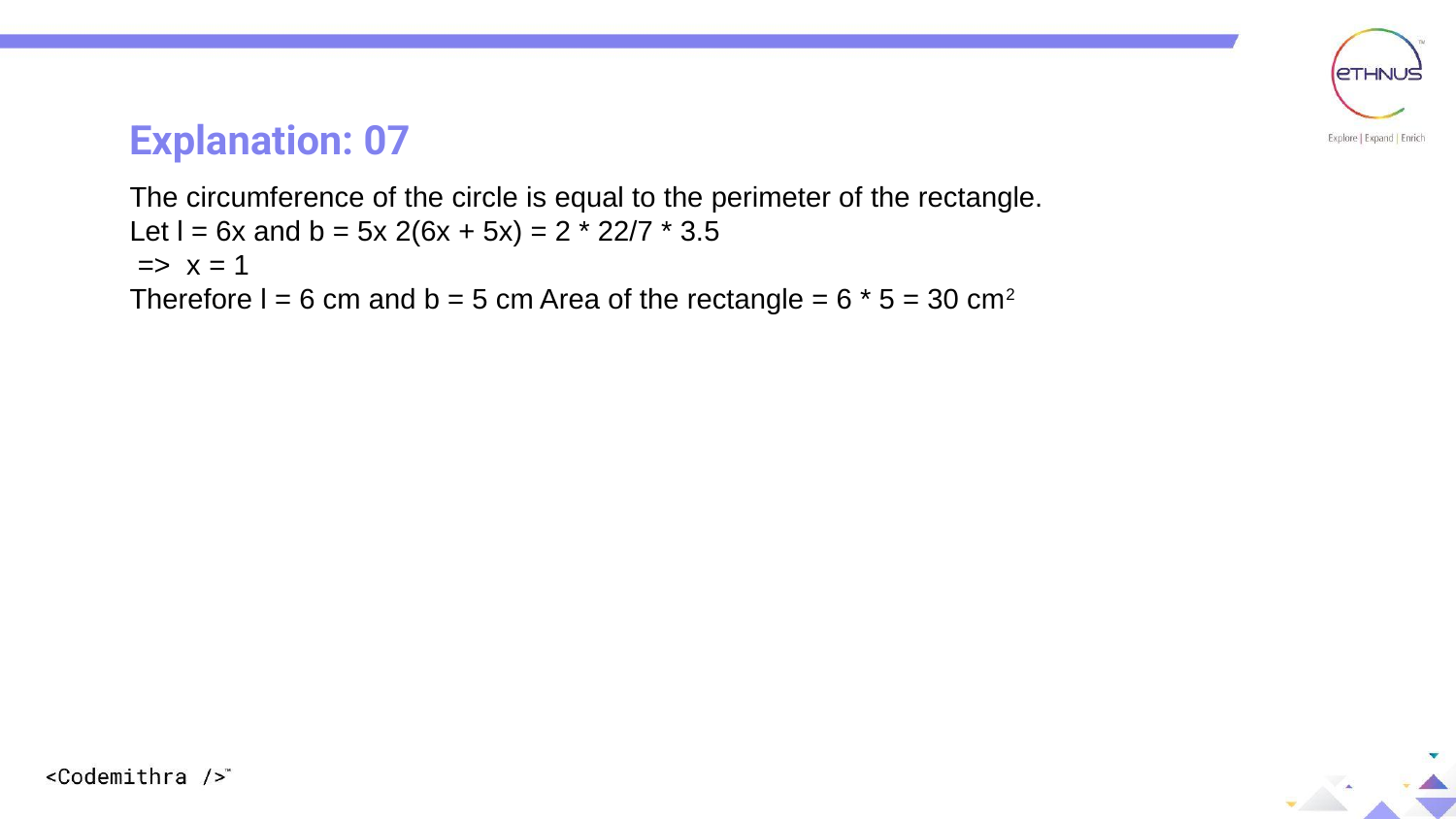

Explanation: 07

The circumference of the circle is equal to the perimeter of the rectangle.
Let l = 6x and b = 5x 2(6x + 5x) = 2 * 22/7 * 3.5
 =>  x = 1
Therefore l = 6 cm and b = 5 cm Area of the rectangle = 6 * 5 = 30 cm2